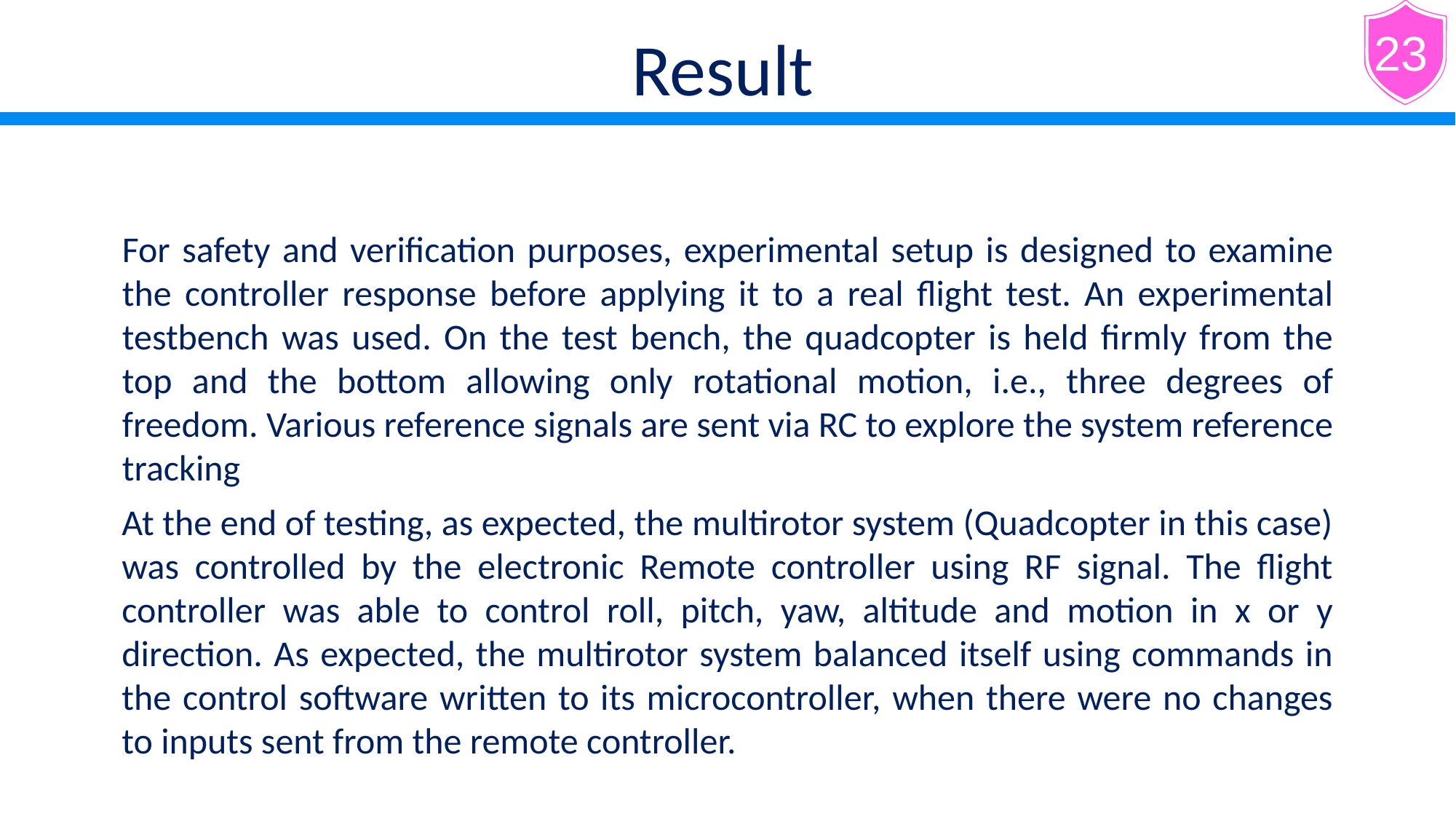

Result
23

For safety and verification purposes, experimental setup is designed to examine the controller response before applying it to a real flight test. An experimental testbench was used. On the test bench, the quadcopter is held firmly from the top and the bottom allowing only rotational motion, i.e., three degrees of freedom. Various reference signals are sent via RC to explore the system reference tracking
At the end of testing, as expected, the multirotor system (Quadcopter in this case) was controlled by the electronic Remote controller using RF signal. The flight controller was able to control roll, pitch, yaw, altitude and motion in x or y direction. As expected, the multirotor system balanced itself using commands in the control software written to its microcontroller, when there were no changes to inputs sent from the remote controller.